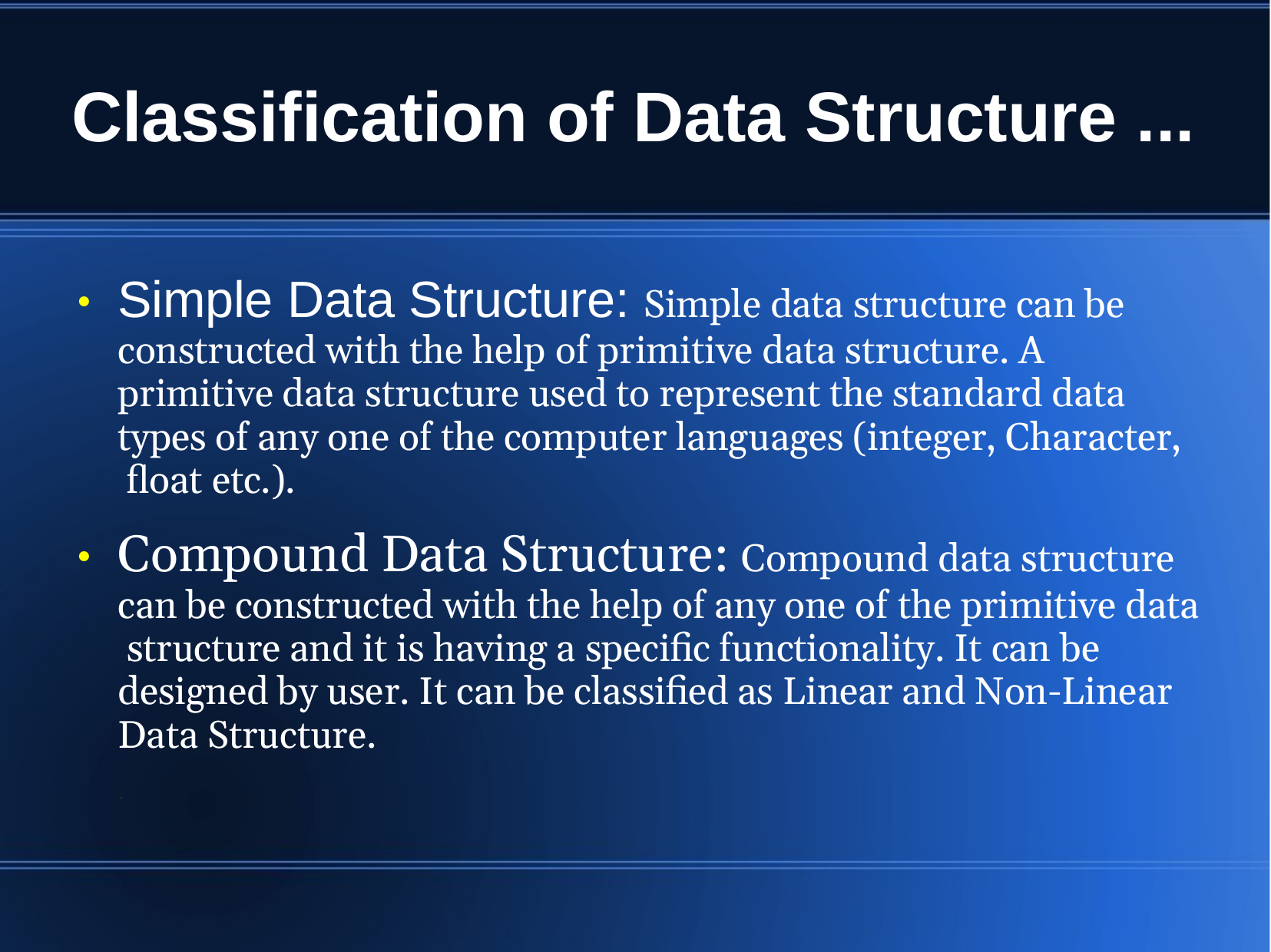

# Classification of Data Structure ...
Simple Data Structure: Simple data structure can be  constructed with the help of primitive data structure. A  primitive data structure used to represent the standard data  types of any one of the computer languages (integer, Character,  float etc.).
●
Compound Data Structure: Compound data structure  can be constructed with the help of any one of the primitive data  structure and it is having a specific functionality. It can be  designed by user. It can be classified as Linear and Non-Linear  Data Structure.
.
●